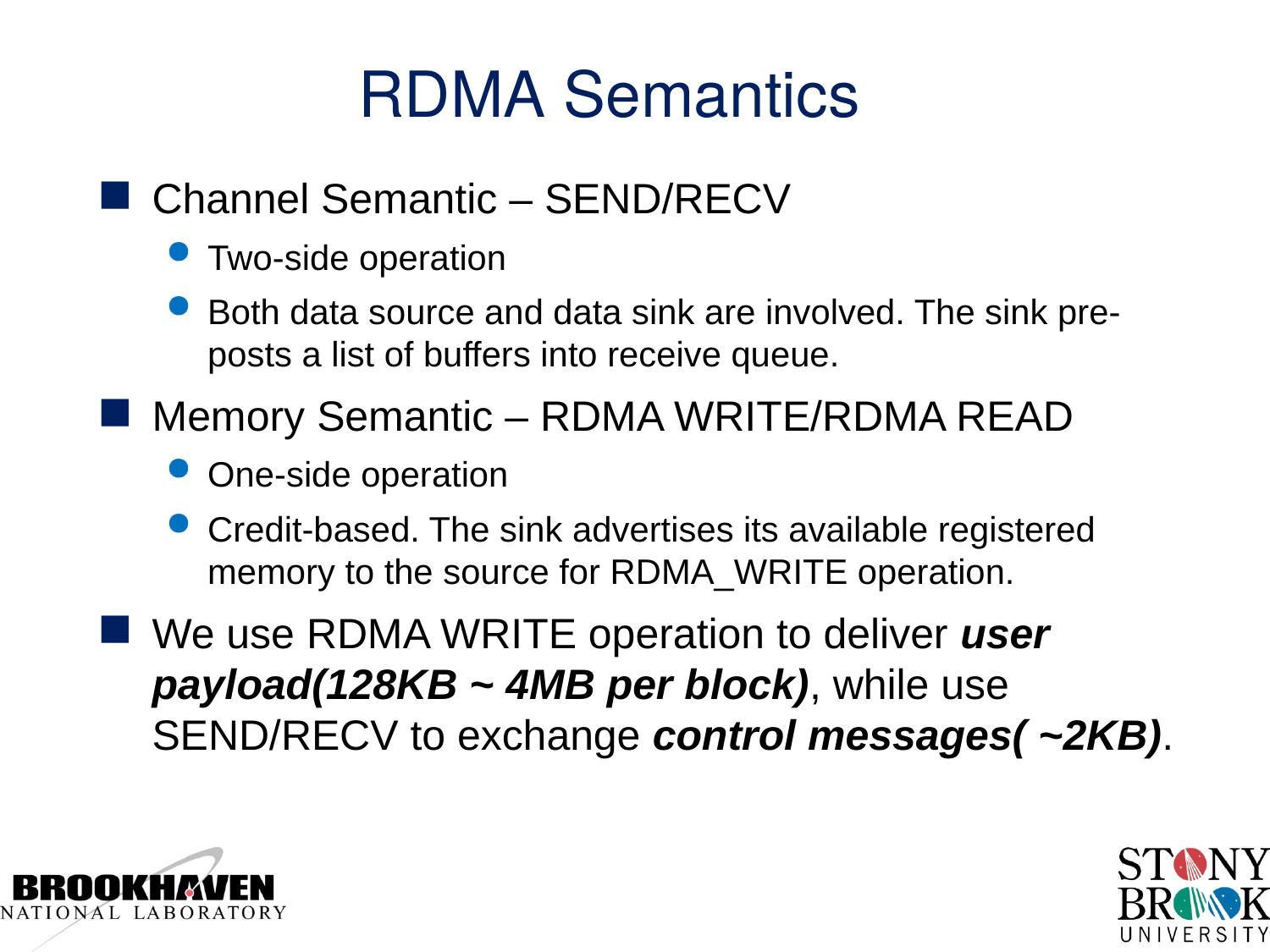

# RDMA Semantics
Channel Semantic – SEND/RECV
Two-side operation
Both data source and data sink are involved. The sink pre-posts a list of buffers into receive queue.
Memory Semantic – RDMA WRITE/RDMA READ
One-side operation
Credit-based. The sink advertises its available registered memory to the source for RDMA_WRITE operation.
We use RDMA WRITE operation to deliver user payload(128KB ~ 4MB per block), while use SEND/RECV to exchange control messages( ~2KB).